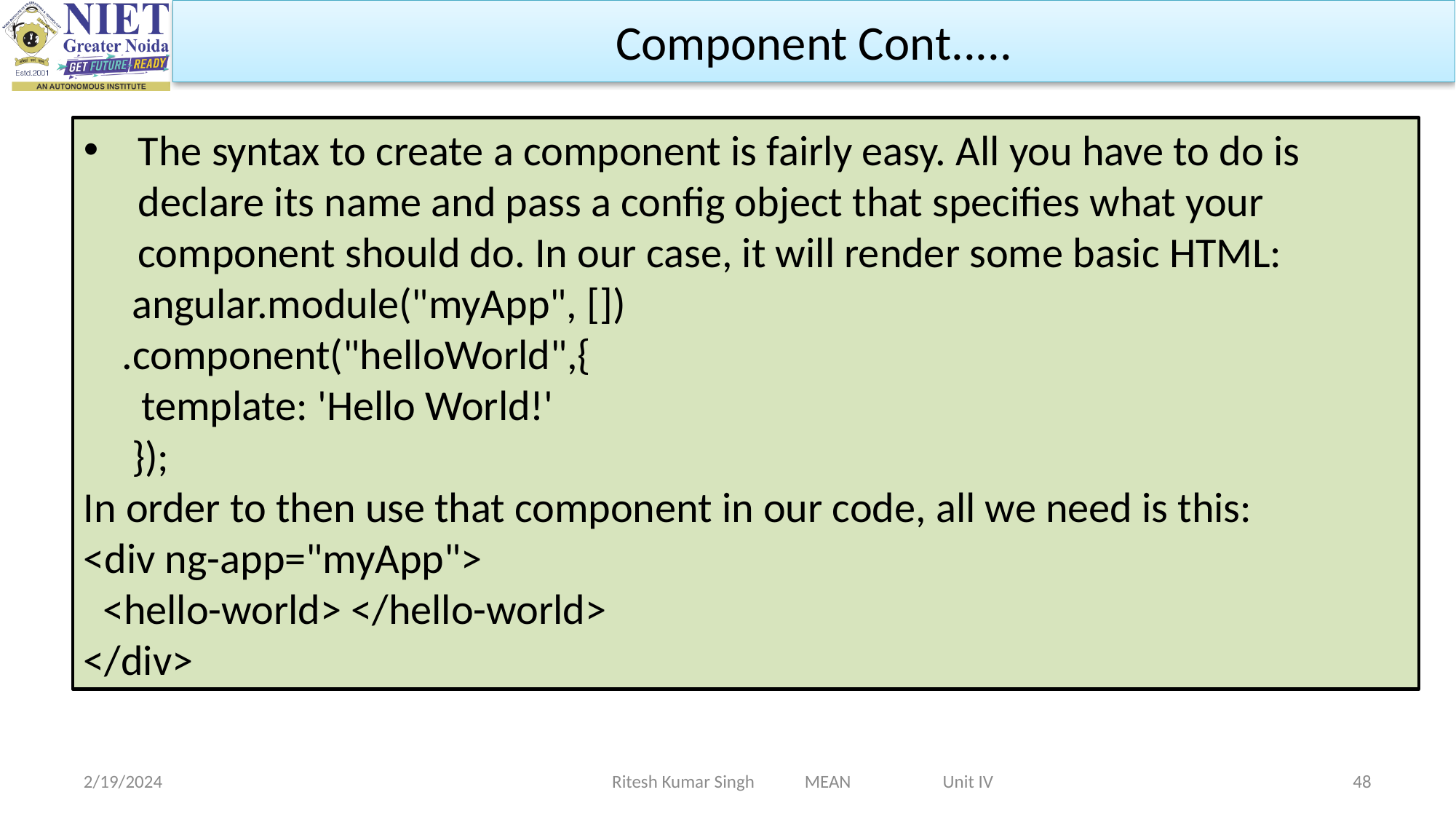

Component Cont.....
The syntax to create a component is fairly easy. All you have to do is declare its name and pass a config object that specifies what your component should do. In our case, it will render some basic HTML:
     angular.module("myApp", [])
    .component("helloWorld",{
      template: 'Hello World!'
     });
In order to then use that component in our code, all we need is this:
<div ng-app="myApp">
  <hello-world> </hello-world>
</div>

Ritesh Kumar Singh            MEAN                      Unit IV
2/19/2024
48